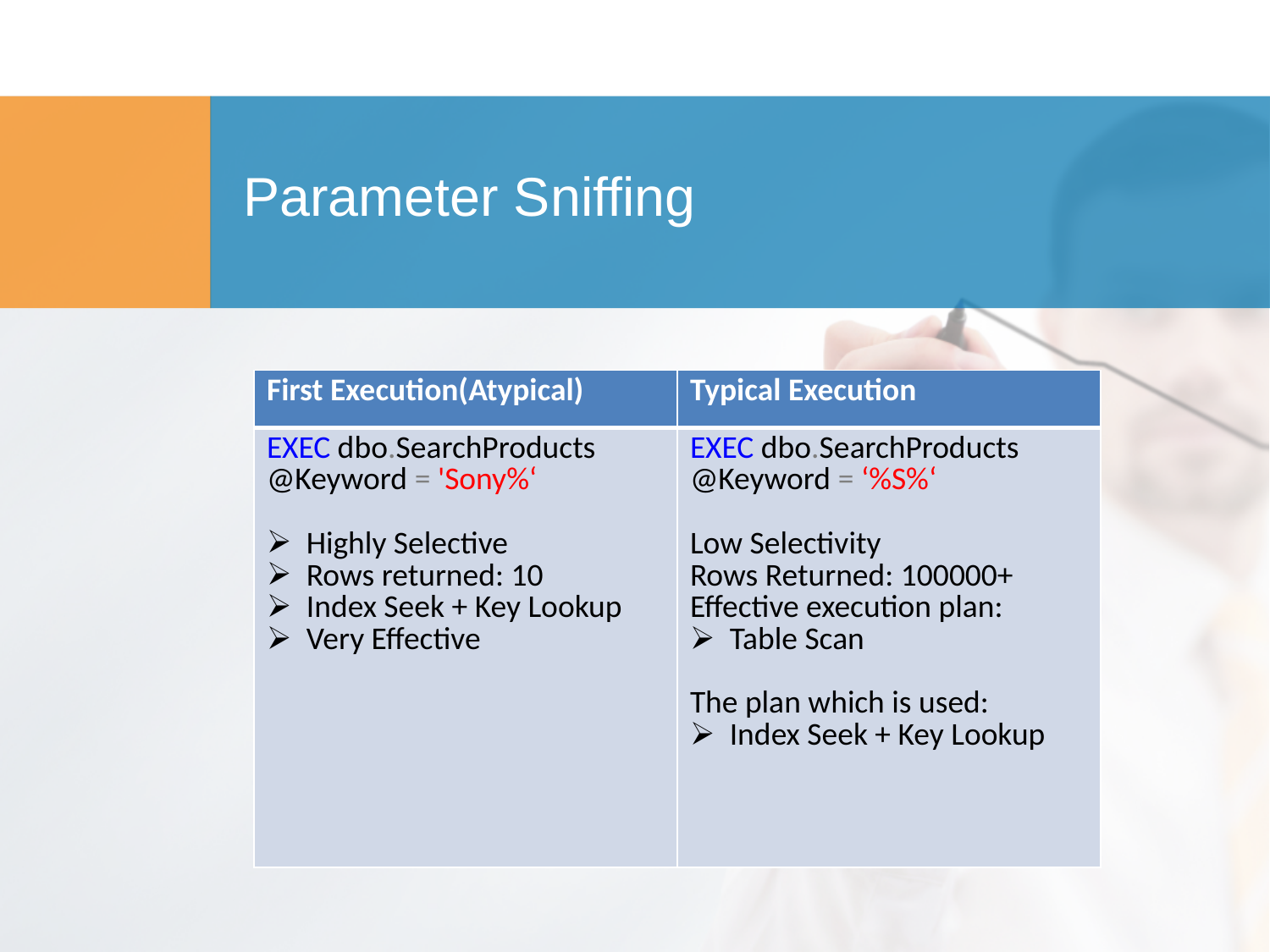

# Parameter Sniffing
| First Execution(Atypical) | Typical Execution |
| --- | --- |
| EXEC dbo.SearchProducts @Keyword = 'Sony%‘ Highly Selective Rows returned: 10 Index Seek + Key Lookup Very Effective | EXEC dbo.SearchProducts @Keyword = ‘%S%‘ Low Selectivity Rows Returned: 100000+ Effective execution plan: Table Scan The plan which is used: Index Seek + Key Lookup |